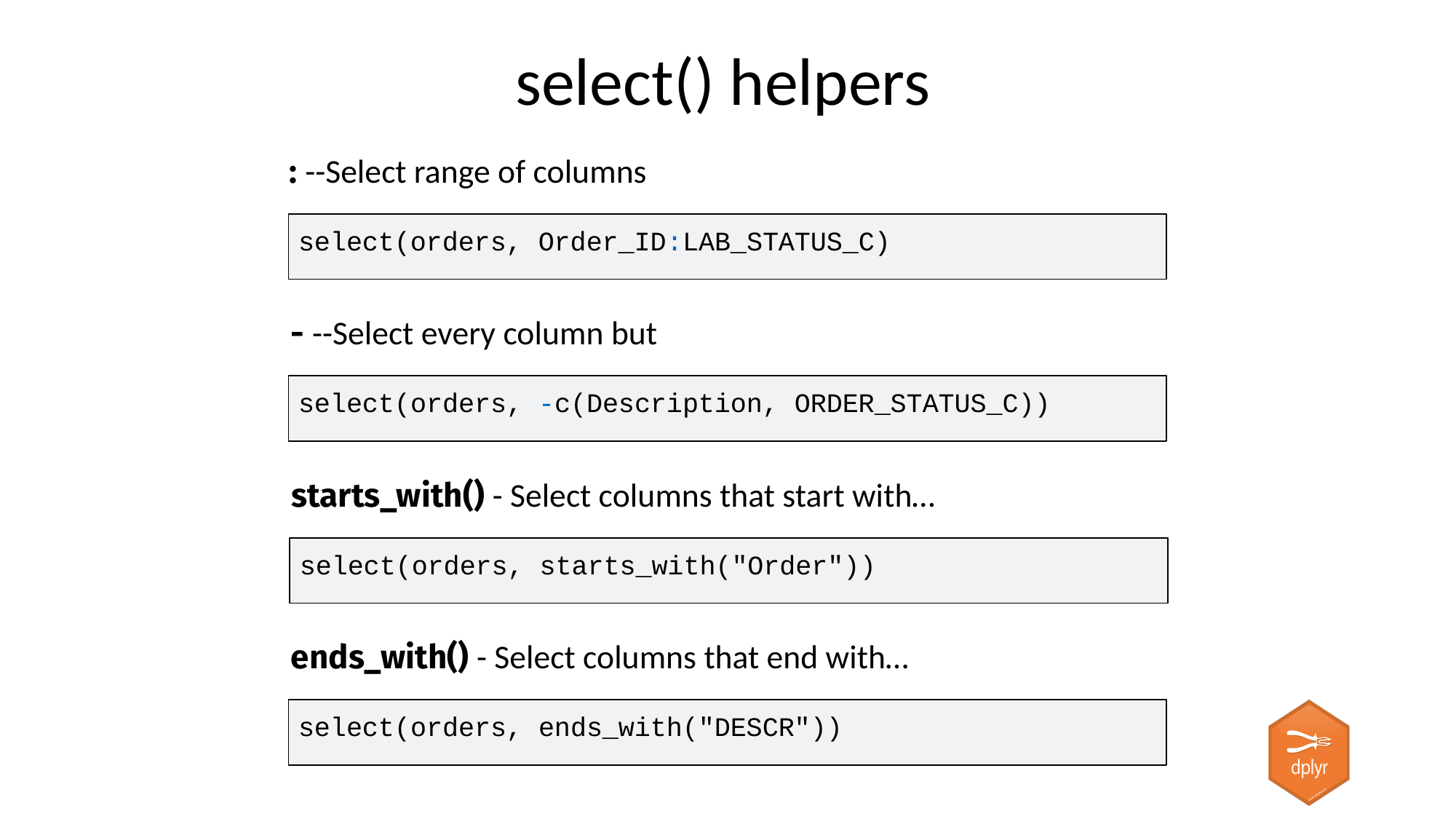

# select() helpers
: --Select range of columns
select(orders, Order_ID:LAB_STATUS_C)
- --Select every column but
select(orders, -c(Description, ORDER_STATUS_C))
starts_with() - Select columns that start with…
select(orders, starts_with("Order"))
ends_with() - Select columns that end with…
select(orders, ends_with("DESCR"))